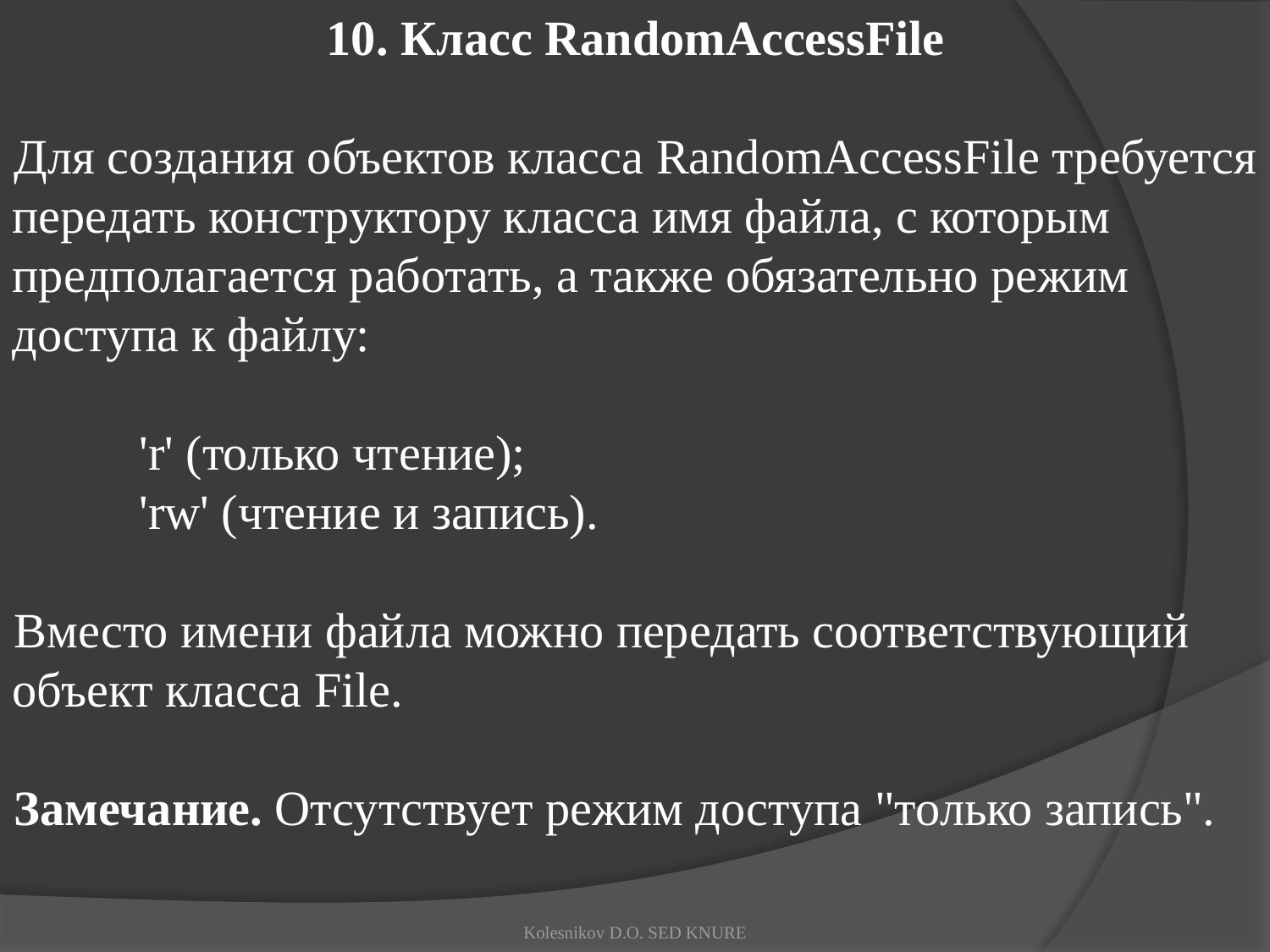

10. Класс RandomAccessFile

Для создания объектов класса RandomAccessFile требуется передать конструктору класса имя файла, с которым предполагается работать, а также обязательно режим доступа к файлу:

	'r' (только чтение);
	'rw' (чтение и запись).

Вместо имени файла можно передать соответствующий объект класса File.

Замечание. Отсутствует режим доступа "только запись".
Kolesnikov D.O. SED KNURE